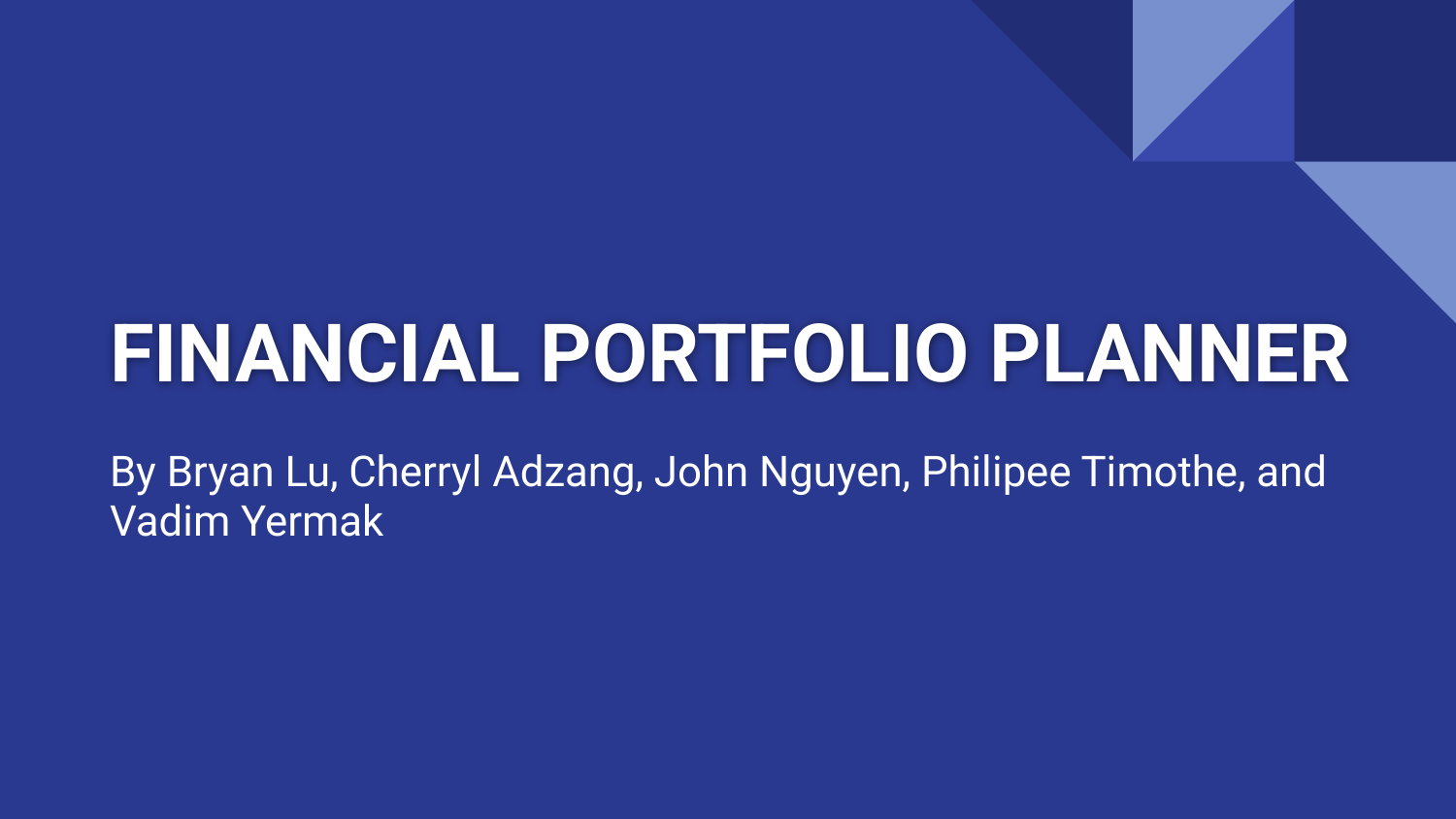

# FINANCIAL PORTFOLIO PLANNER
By Bryan Lu, Cherryl Adzang, John Nguyen, Philipee Timothe, and Vadim Yermak